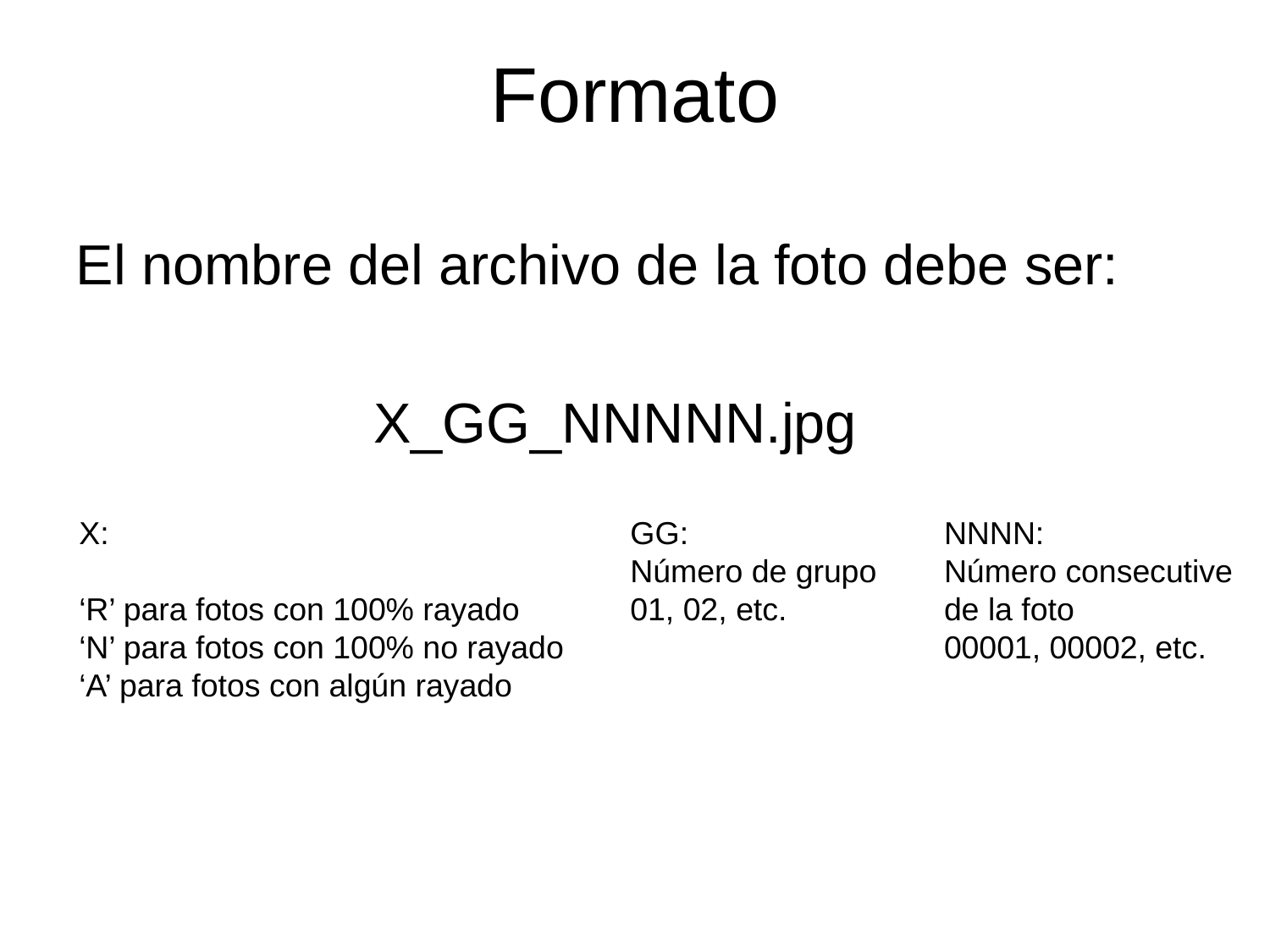

# Formato
El nombre del archivo de la foto debe ser:

                   X_GG_NNNNN.jpg
X:

‘R’ para fotos con 100% rayado
‘N’ para fotos con 100% no rayado
‘A’ para fotos con algún rayado
GG:
Número de grupo
01, 02, etc.
NNNN:
Número consecutive de la foto
00001, 00002, etc.